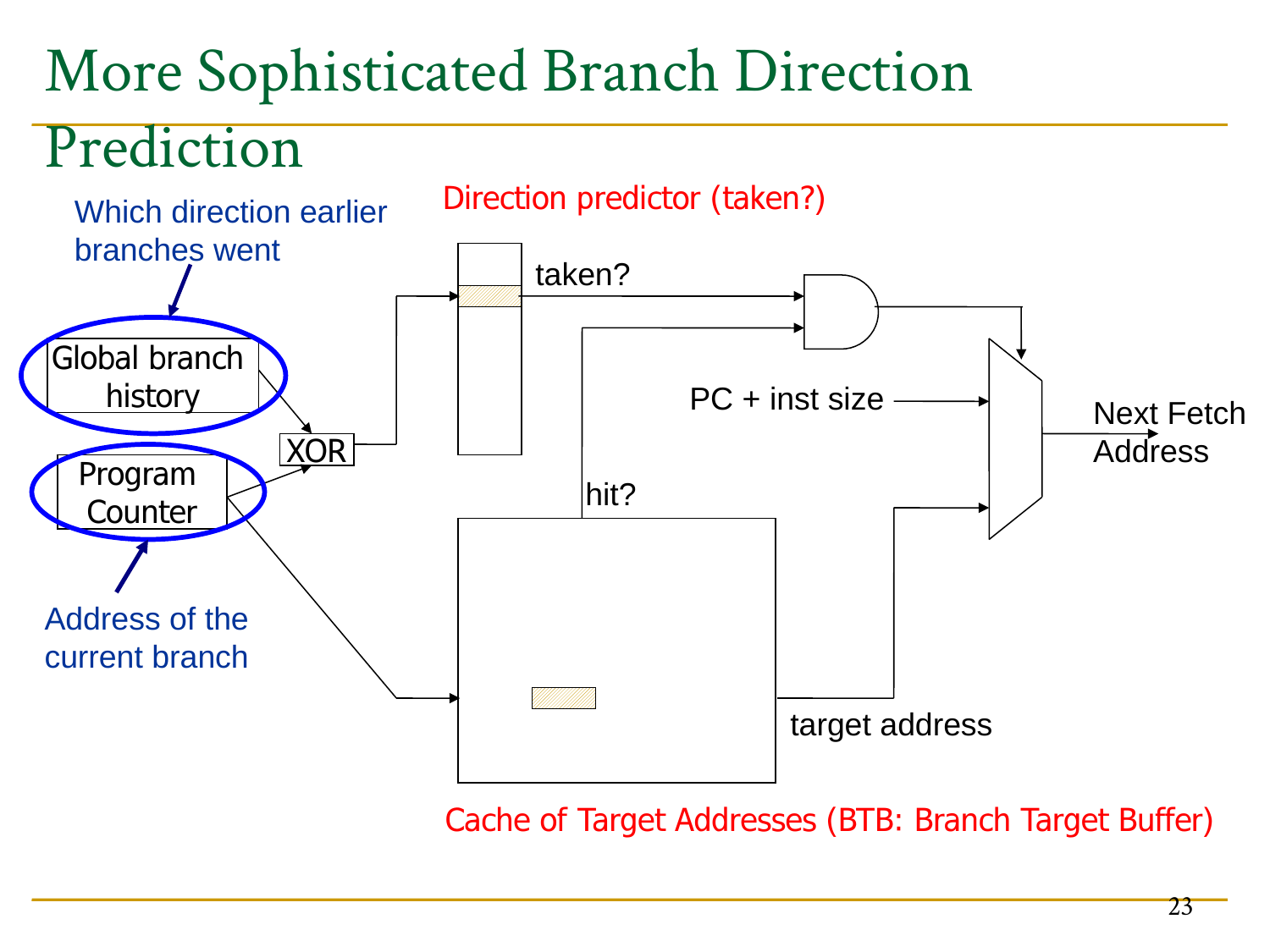

# More Sophisticated Branch Direction Prediction
Direction predictor (taken?)
Which direction earlier
branches went

taken?

Global branch
history

PC + inst size

Next Fetch
Address

XOR

Program
Counter

hit?

Address of the
current branch

target address

Cache of Target Addresses (BTB: Branch Target Buffer)
23